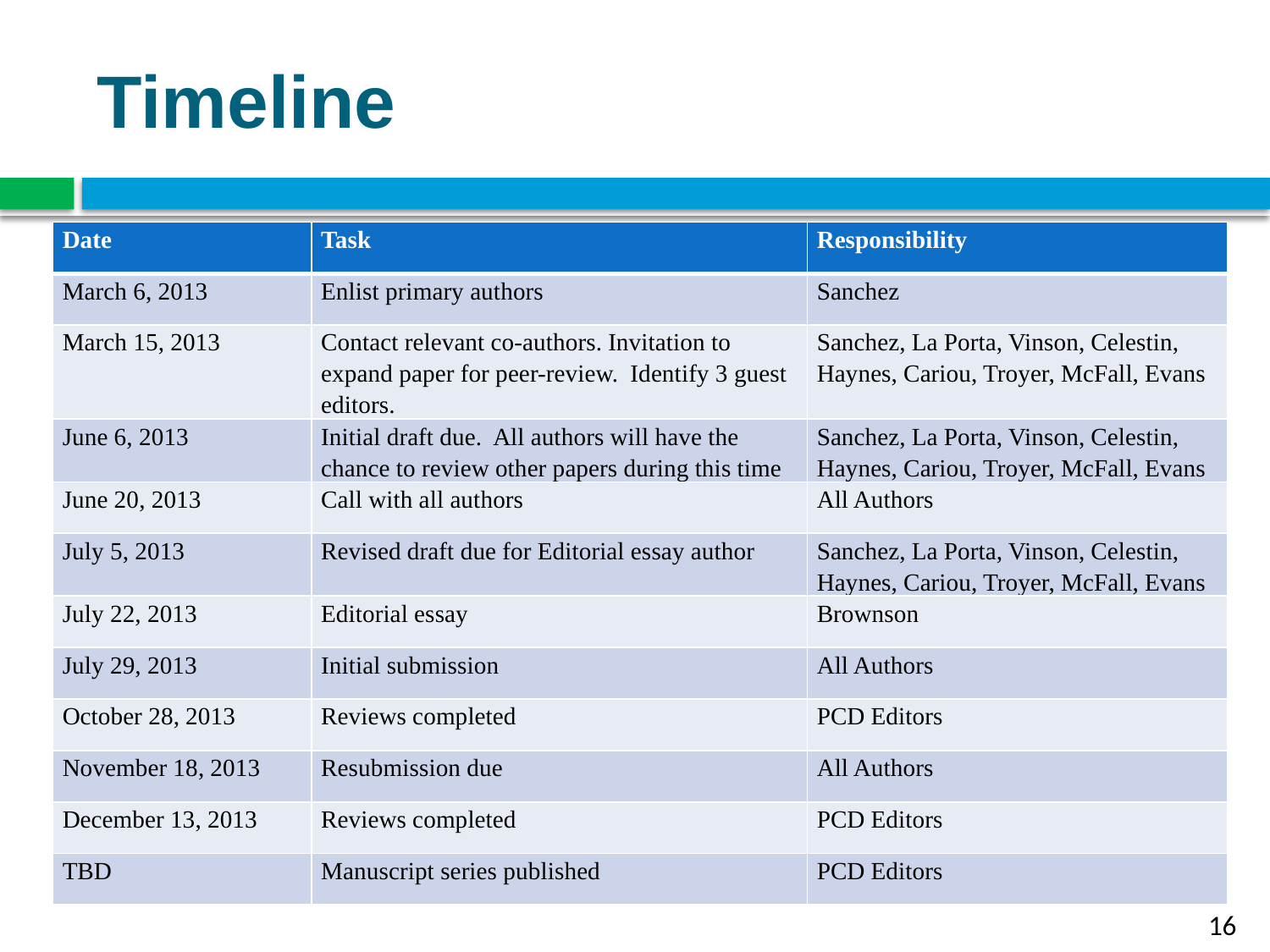

# Timeline
| Date | Task | Responsibility |
| --- | --- | --- |
| March 6, 2013 | Enlist primary authors | Sanchez |
| March 15, 2013 | Contact relevant co-authors. Invitation to expand paper for peer-review. Identify 3 guest editors. | Sanchez, La Porta, Vinson, Celestin, Haynes, Cariou, Troyer, McFall, Evans |
| June 6, 2013 | Initial draft due. All authors will have the chance to review other papers during this time | Sanchez, La Porta, Vinson, Celestin, Haynes, Cariou, Troyer, McFall, Evans |
| June 20, 2013 | Call with all authors | All Authors |
| July 5, 2013 | Revised draft due for Editorial essay author | Sanchez, La Porta, Vinson, Celestin, Haynes, Cariou, Troyer, McFall, Evans |
| July 22, 2013 | Editorial essay | Brownson |
| July 29, 2013 | Initial submission | All Authors |
| October 28, 2013 | Reviews completed | PCD Editors |
| November 18, 2013 | Resubmission due | All Authors |
| December 13, 2013 | Reviews completed | PCD Editors |
| TBD | Manuscript series published | PCD Editors |
16